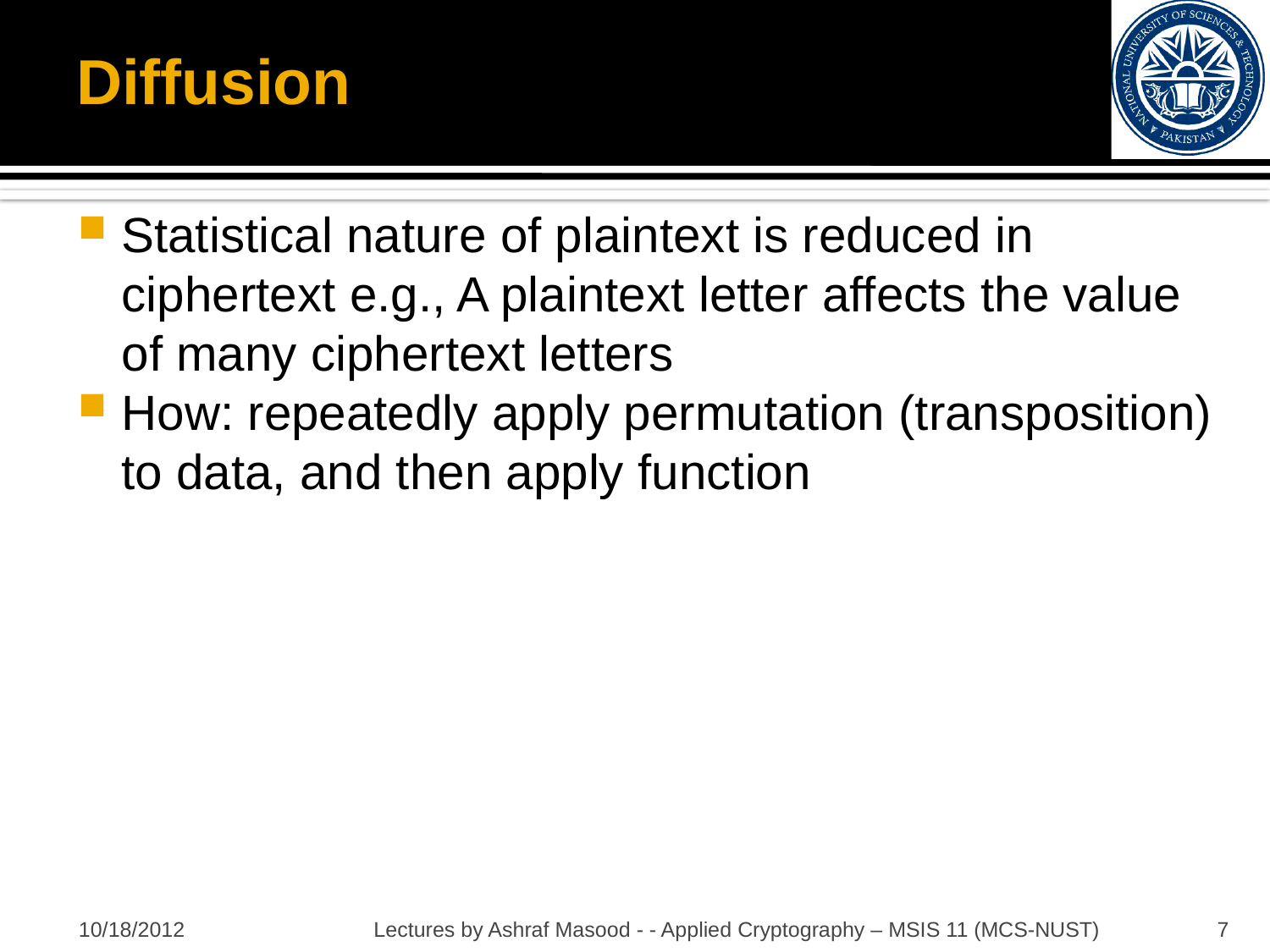

# Diffusion
Statistical nature of plaintext is reduced in ciphertext e.g., A plaintext letter affects the value of many ciphertext letters
How: repeatedly apply permutation (transposition) to data, and then apply function
10/18/2012
Lectures by Ashraf Masood - - Applied Cryptography – MSIS 11 (MCS-NUST)
7